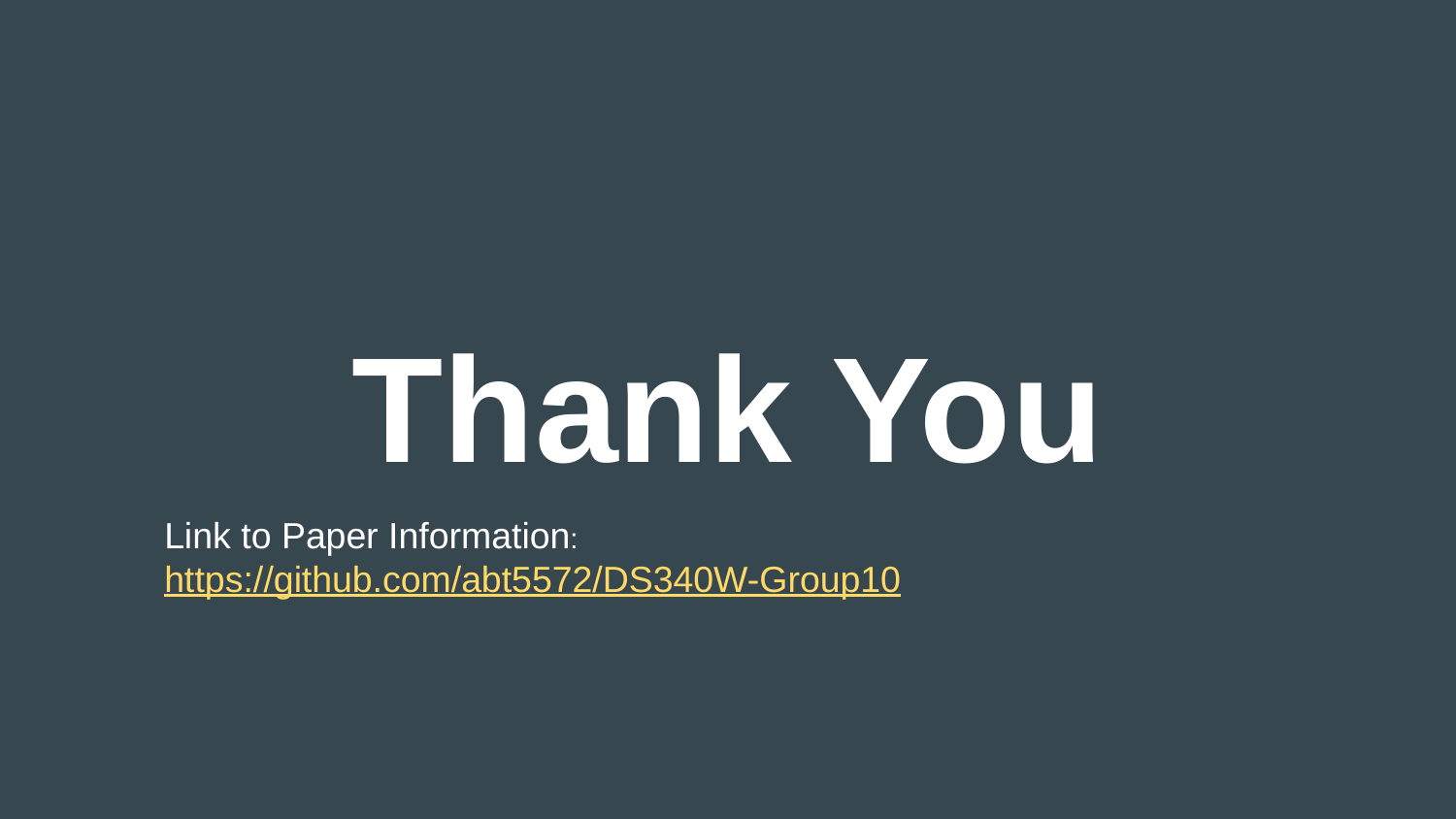

Thank You
Link to Paper Information: https://github.com/abt5572/DS340W-Group10